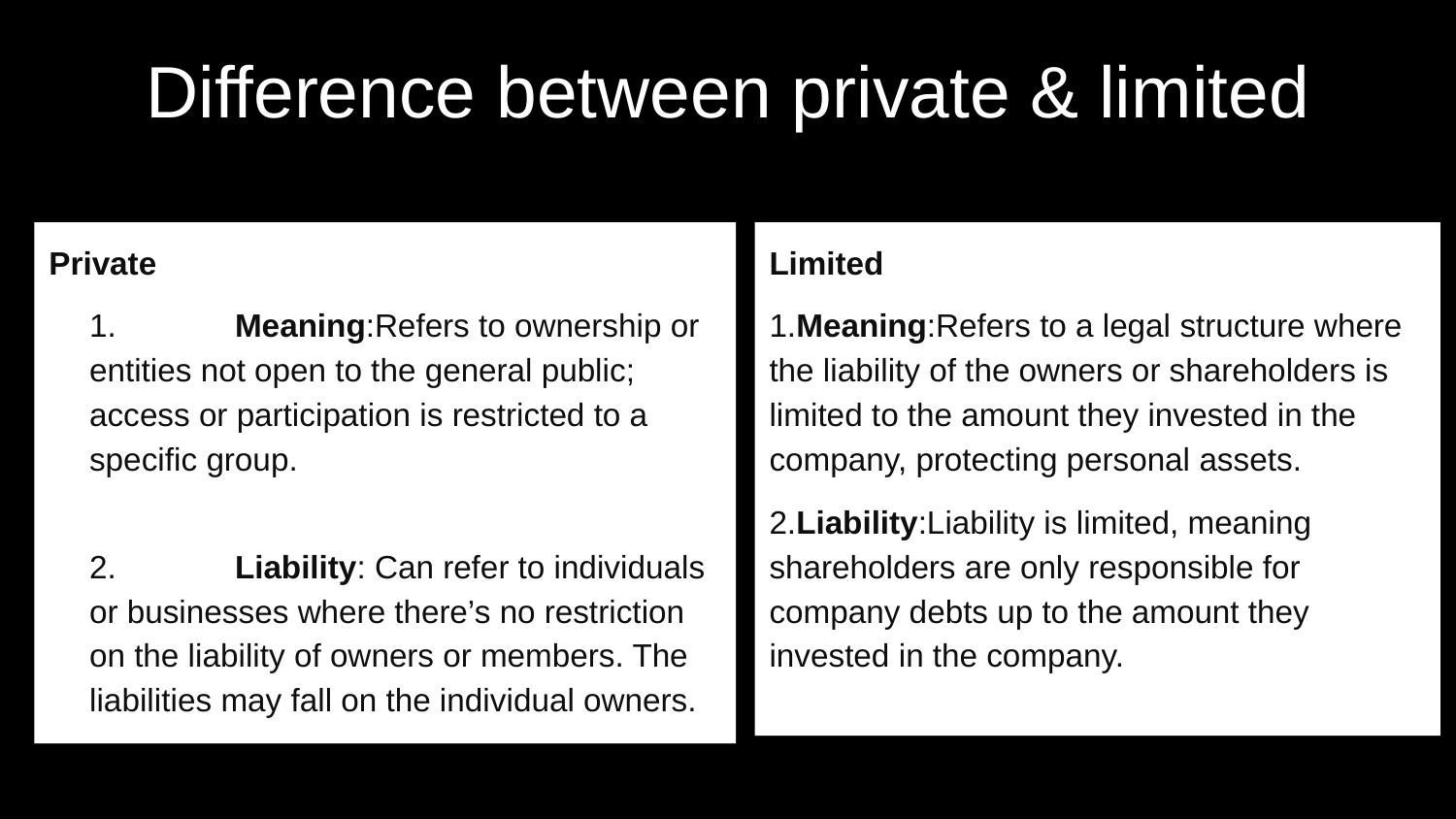

# Difference between private & limited
Private
	1.	Meaning:Refers to ownership or entities not open to the general public; access or participation is restricted to a specific group.

	2.	Liability: Can refer to individuals or businesses where there’s no restriction on the liability of owners or members. The liabilities may fall on the individual owners.

Limited
1.Meaning:Refers to a legal structure where the liability of the owners or shareholders is limited to the amount they invested in the company, protecting personal assets.
2.Liability:Liability is limited, meaning shareholders are only responsible for company debts up to the amount they invested in the company.